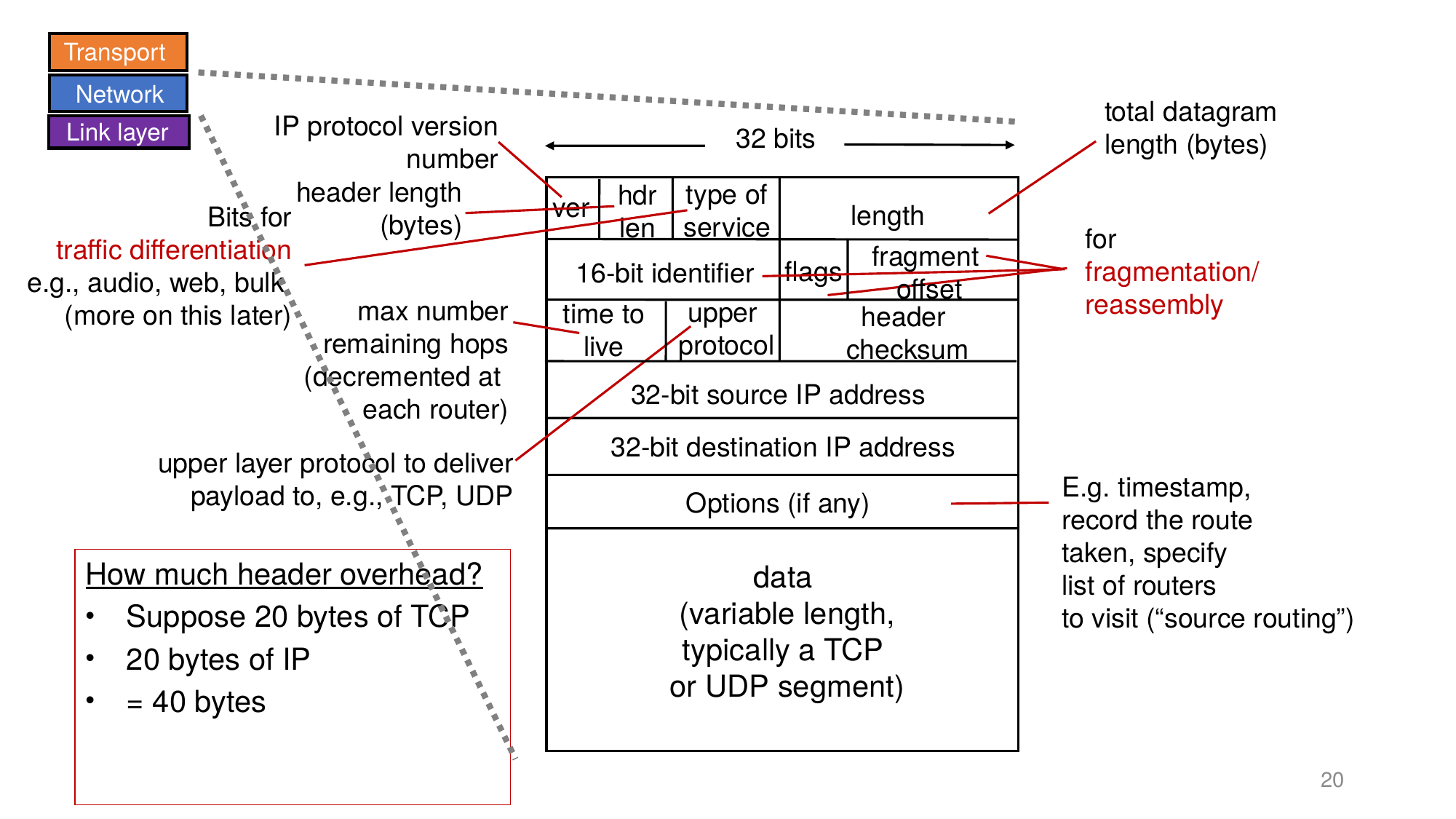

Transport

Network

Link layer

total datagram
length (bytes)
IP protocol version
number
32 bits

header length
 (bytes)
type of
service
hdr
len

ver
length
Bits for
traffic differentiation
e.g., audio, web, bulk
(more on this later)

for
fragmentation/
reassembly
fragment
 offset

flags
16-bit identifier

max number
remaining hops
(decremented at
each router)
upper
 protocol
time to
live
header
 checksum

32-bit source IP address

32-bit destination IP address
upper layer protocol to deliver payload to, e.g., TCP, UDP
E.g. timestamp,
record the route
taken, specify
list of routers
to visit (“source routing”)

Options (if any)

How much header overhead?
Suppose 20 bytes of TCP
20 bytes of IP
= 40 bytes
data
(variable length,
typically a TCP
or UDP segment)
20